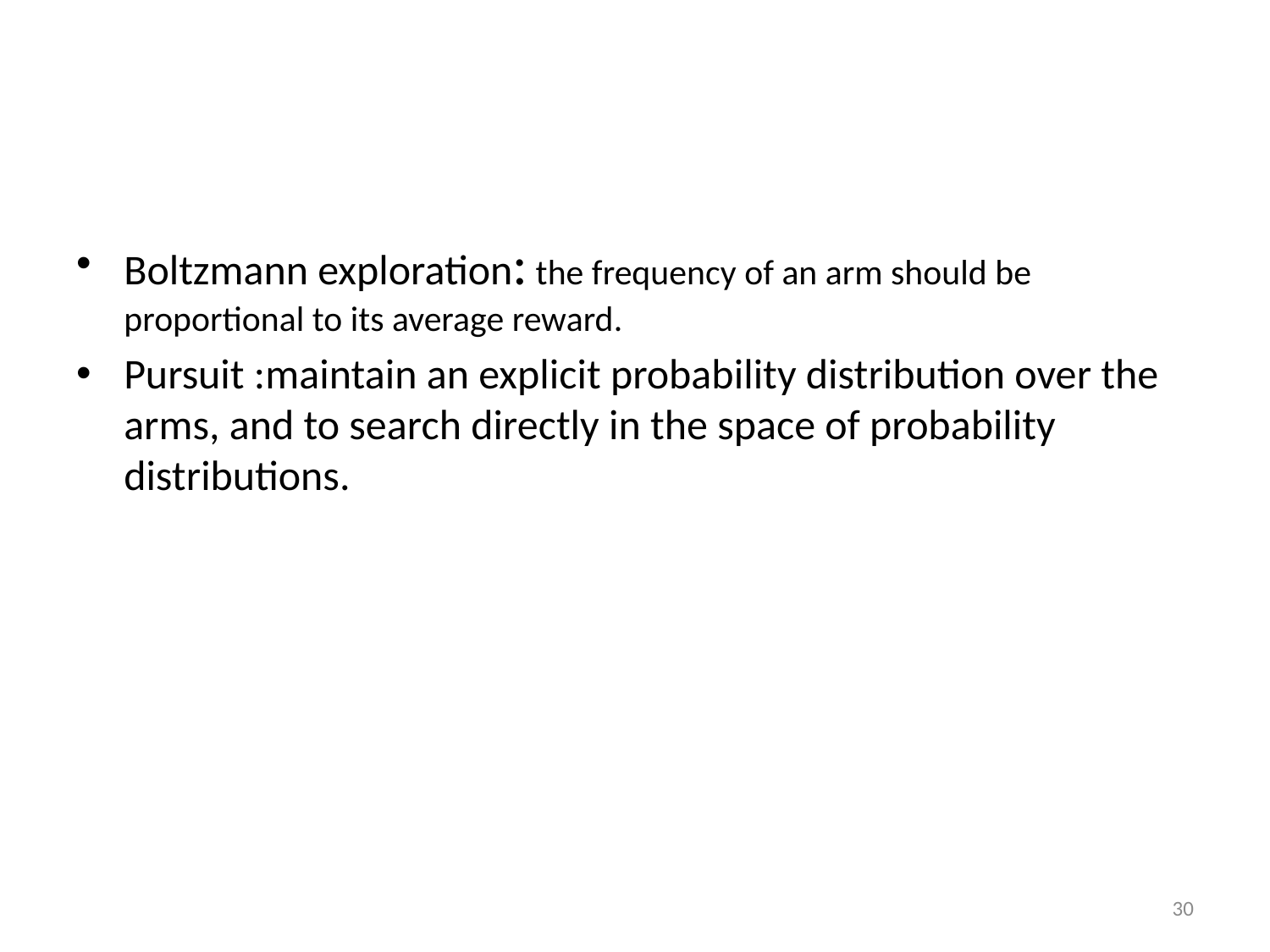

#
Boltzmann exploration: the frequency of an arm should be proportional to its average reward.
Pursuit :maintain an explicit probability distribution over the arms, and to search directly in the space of probability distributions.

30